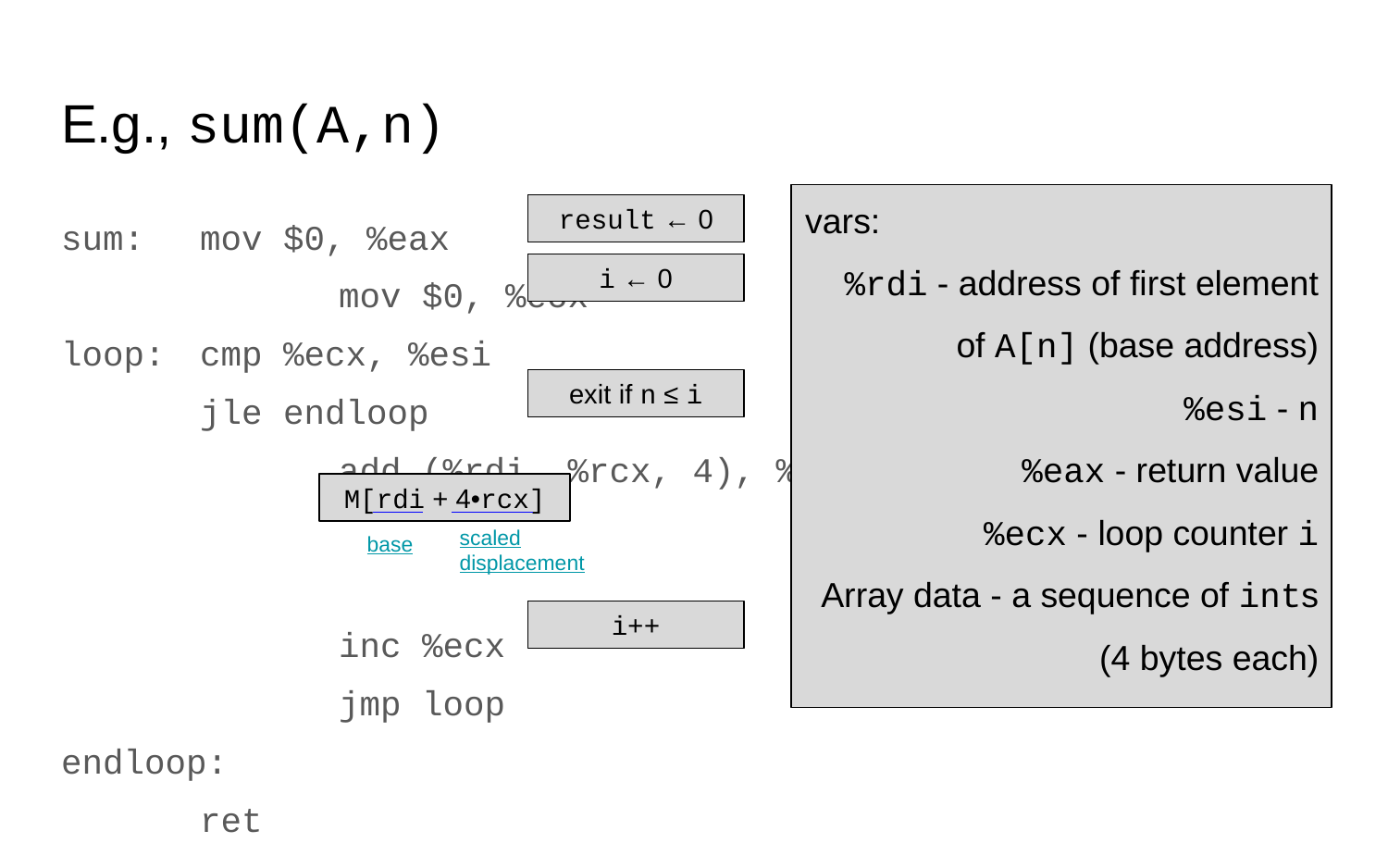

# E.g., sum(A,n)

%rdi - address of first element of A[n] (base address)
%esi - n
%eax - return value
%ecx - loop counter i
Array data - a sequence of ints (4 bytes each)

sum:	mov $0, %eax
		mov $0, %ecx
loop:	cmp %ecx, %esi
jle endloop
		add (%rdi, %rcx, 4), %eax

		inc %ecx
		jmp loop
endloop:
ret

vars:
result ← 0
i ← 0
exit if n ≤ i
M[rdi + 4•rcx]
base
scaled
displacement

i++